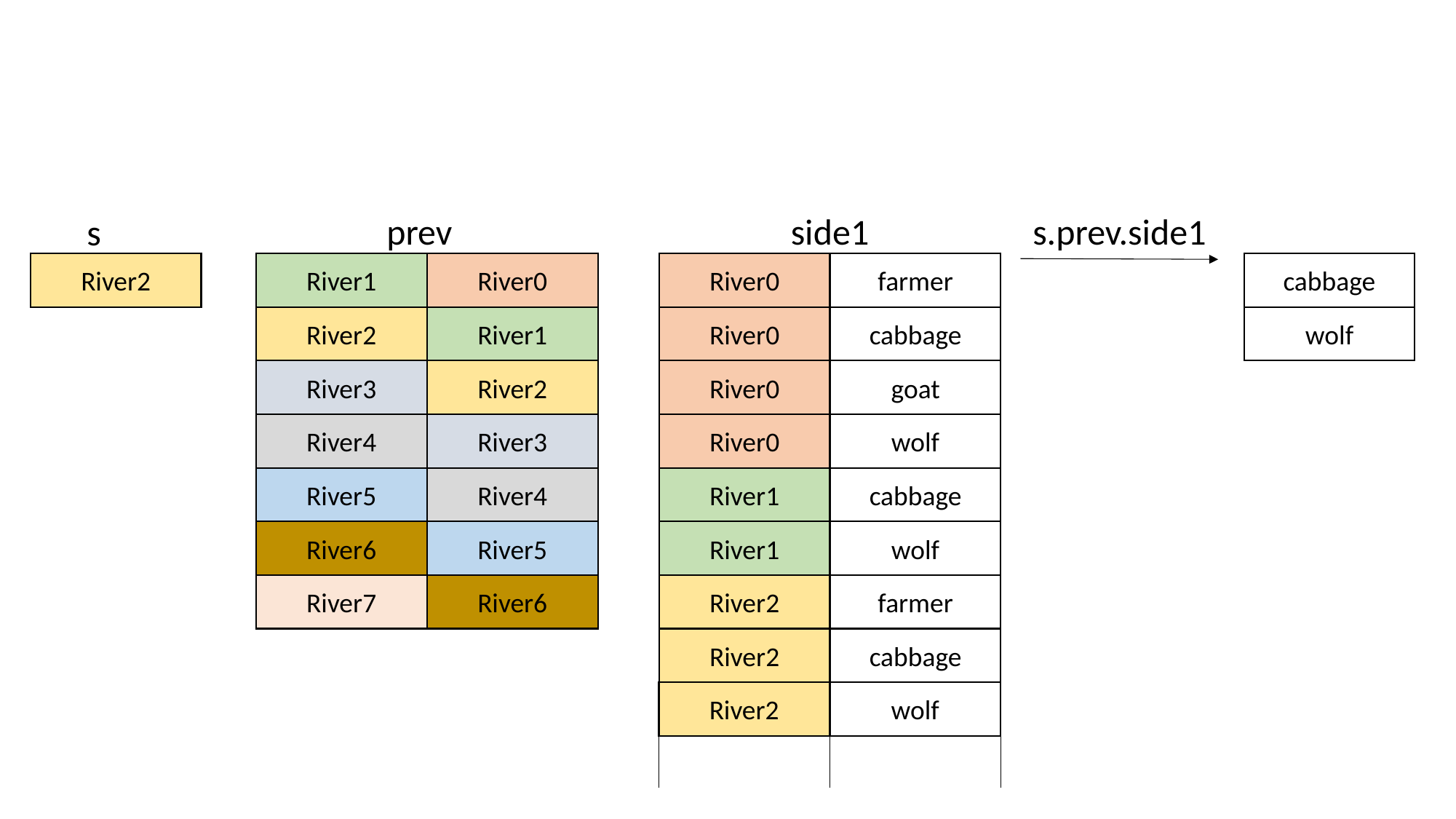

prev
side1
s.prev.side1
s
River2
River1
River0
River0
farmer
cabbage
River2
River1
River0
cabbage
wolf
River3
River2
River0
goat
River4
River3
River0
wolf
River5
River4
River1
cabbage
River6
River5
River1
wolf
River7
River6
River2
farmer
River2
cabbage
River2
wolf